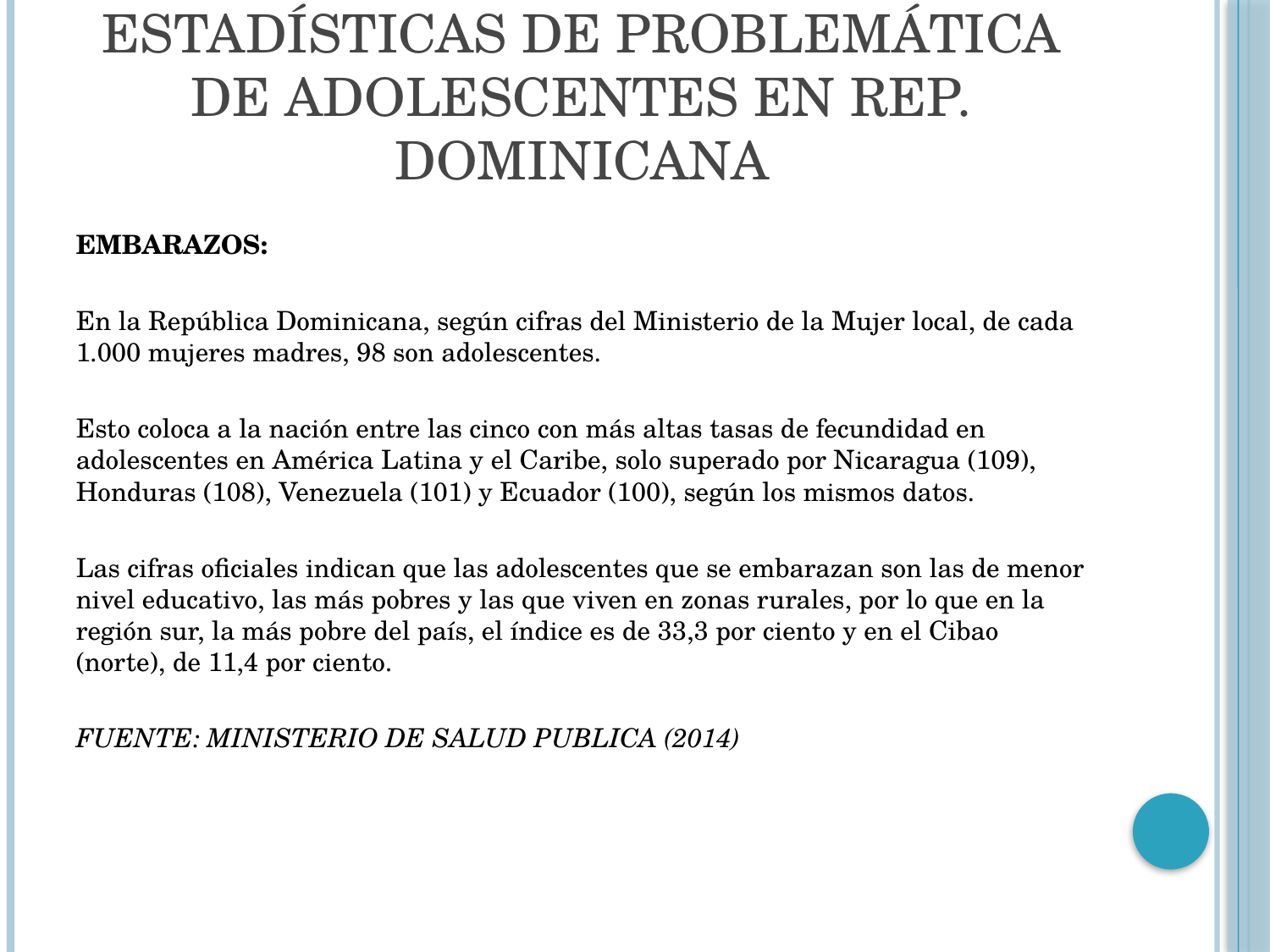

# Estadísticas de Problemática de Adolescentes en Rep. Dominicana
EMBARAZOS:

En la República Dominicana, según cifras del Ministerio de la Mujer local, de cada 1.000 mujeres madres, 98 son adolescentes.

Esto coloca a la nación entre las cinco con más altas tasas de fecundidad en adolescentes en América Latina y el Caribe, solo superado por Nicaragua (109), Honduras (108), Venezuela (101) y Ecuador (100), según los mismos datos.

Las cifras oficiales indican que las adolescentes que se embarazan son las de menor nivel educativo, las más pobres y las que viven en zonas rurales, por lo que en la región sur, la más pobre del país, el índice es de 33,3 por ciento y en el Cibao (norte), de 11,4 por ciento.

FUENTE: MINISTERIO DE SALUD PUBLICA (2014)